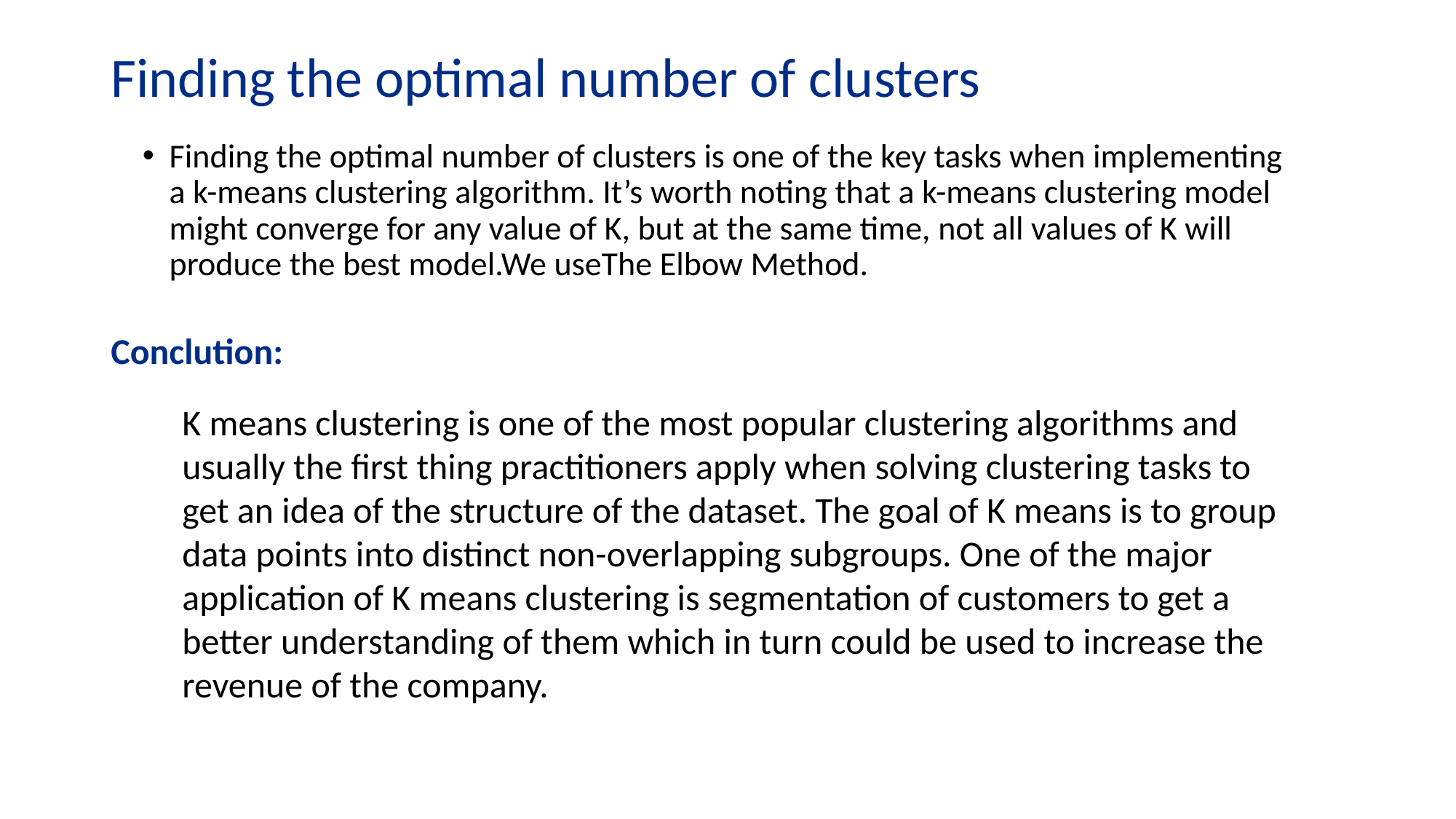

# Finding the optimal number of clusters
Finding the optimal number of clusters is one of the key tasks when implementing a k-means clustering algorithm. It’s worth noting that a k-means clustering model might converge for any value of K, but at the same time, not all values of K will produce the best model.We useThe Elbow Method.

Conclution:
K means clustering is one of the most popular clustering algorithms and usually the first thing practitioners apply when solving clustering tasks to get an idea of the structure of the dataset. The goal of K means is to group data points into distinct non-overlapping subgroups. One of the major application of K means clustering is segmentation of customers to get a better understanding of them which in turn could be used to increase the revenue of the company.